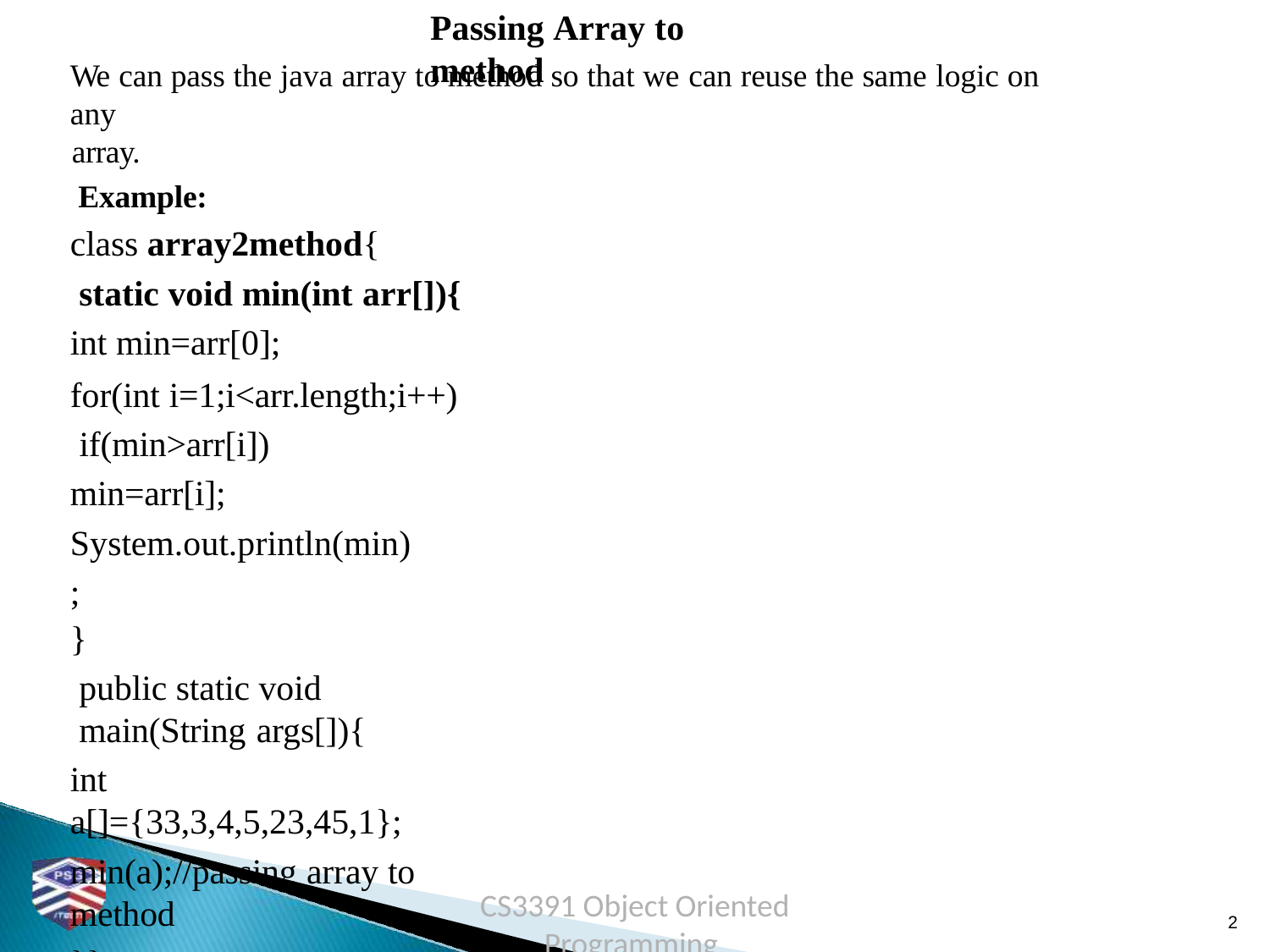

# Passing Array to method
We can pass the java array to method so that we can reuse the same logic on any
array.
Example:
class array2method{
static void min(int arr[]){
int min=arr[0];
for(int i=1;i<arr.length;i++)  if(min>arr[i])
min=arr[i];  System.out.println(min);
}
public static void main(String args[]){
int a[]={33,3,4,5,23,45,1};
min(a);//passing array to method
}}
CS3391 Object Oriented Programming  Dr.D.Sivaganesan  PSGiTech / CSE
2